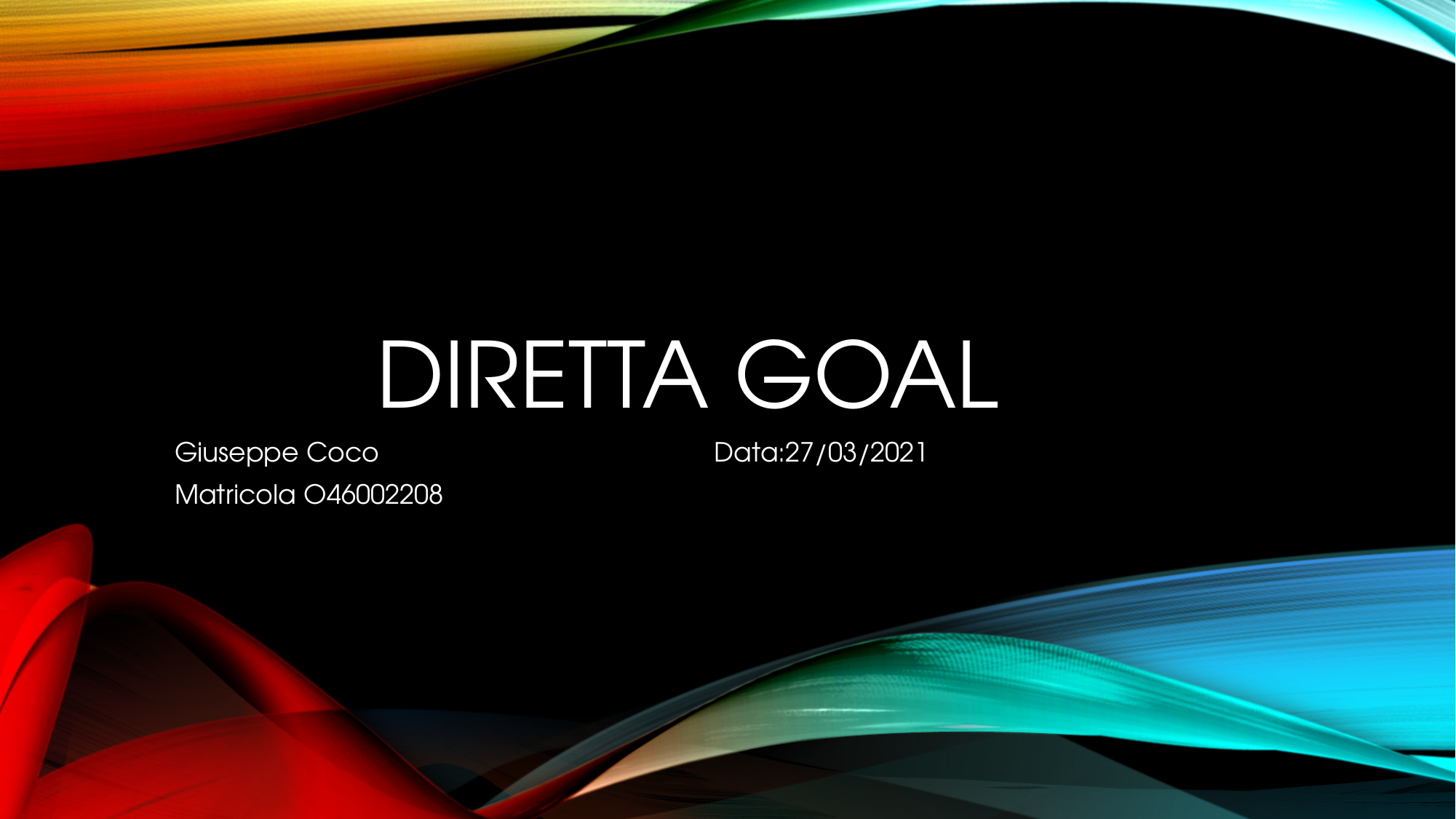

# Diretta goal
Giuseppe Coco                                              Data:27/03/2021
Matricola O46002208